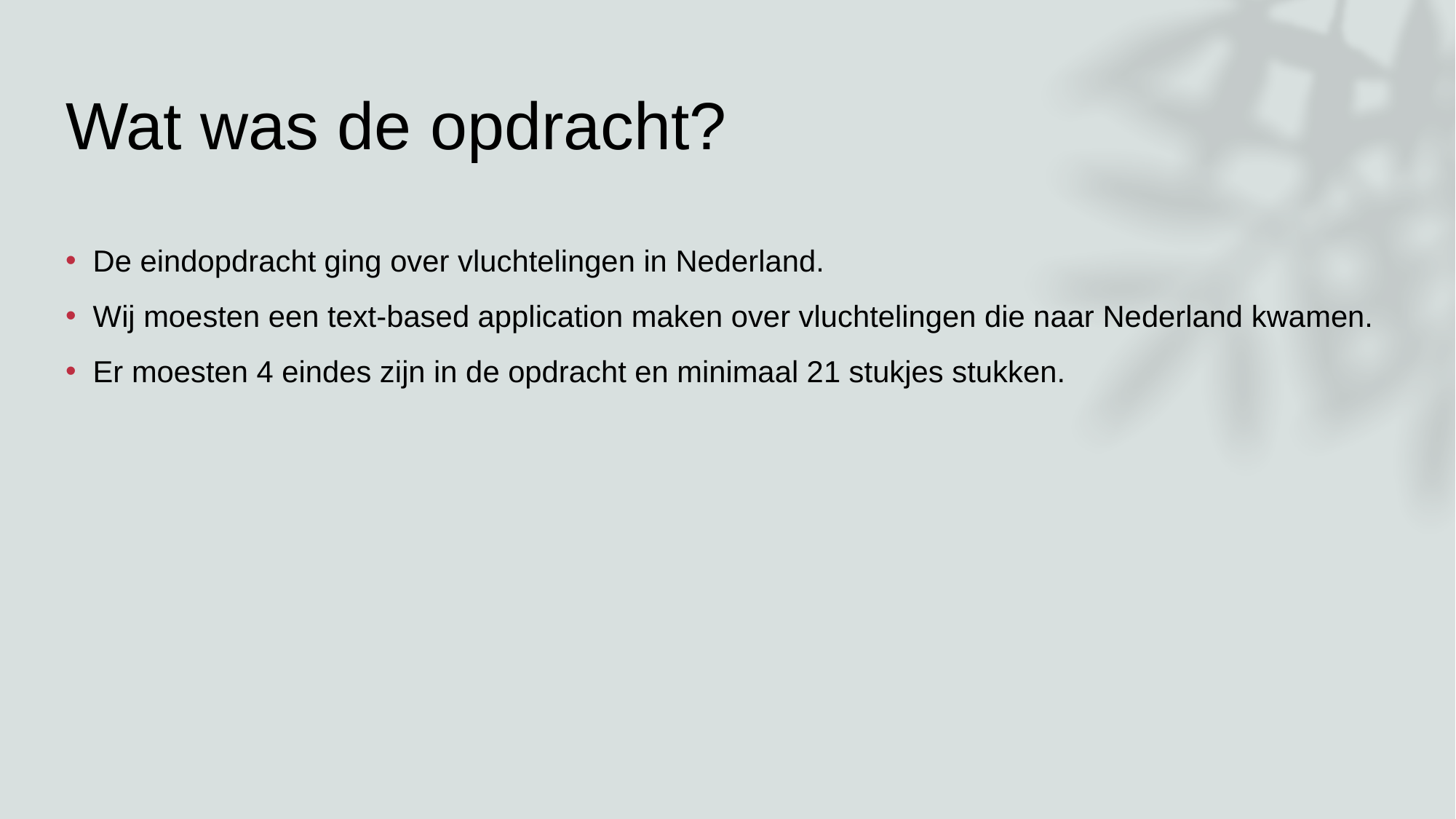

# Wat was de opdracht?
De eindopdracht ging over vluchtelingen in Nederland.
Wij moesten een text-based application maken over vluchtelingen die naar Nederland kwamen.
Er moesten 4 eindes zijn in de opdracht en minimaal 21 stukjes stukken.